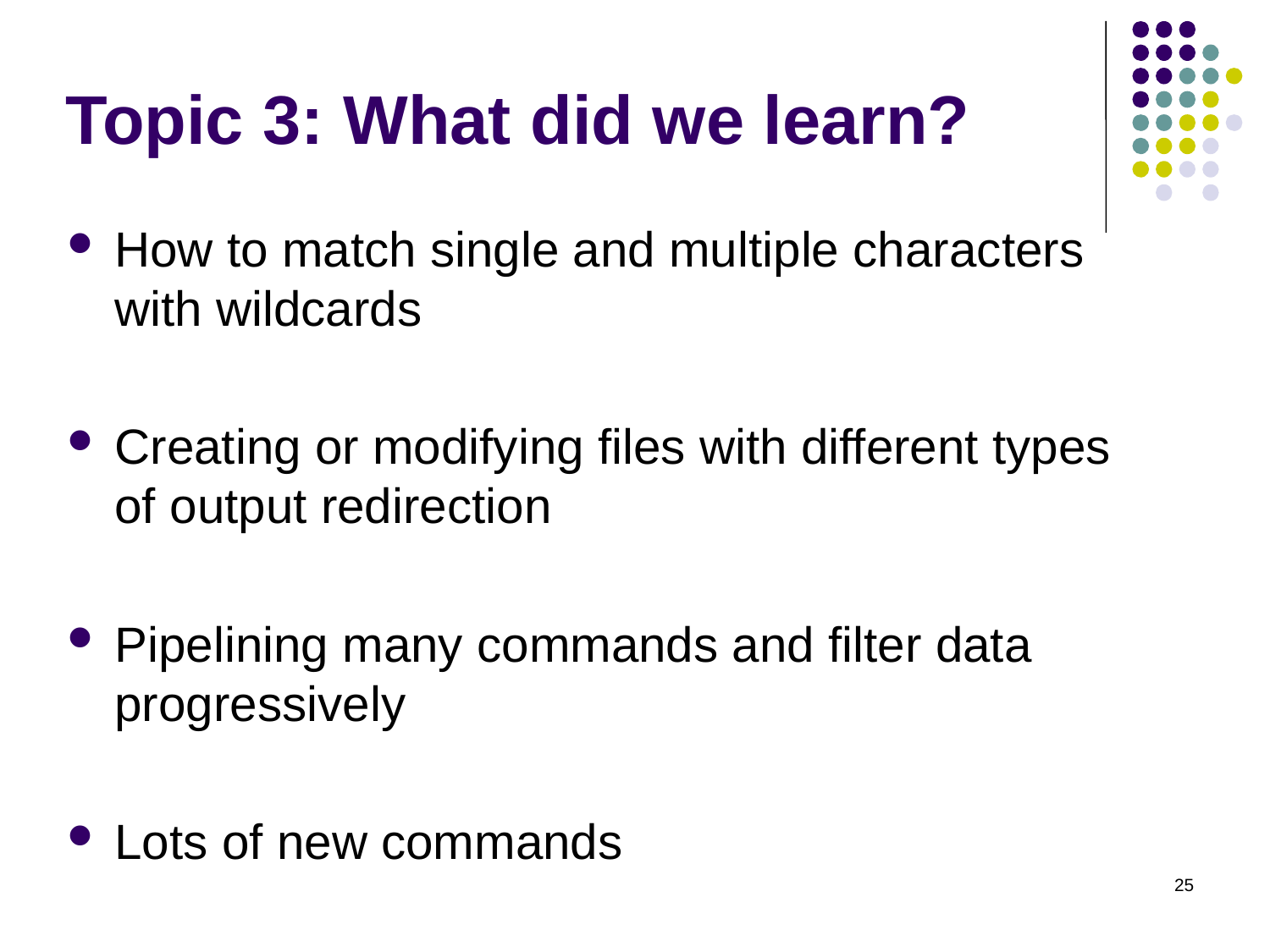

# Topic 3: What did we learn?
How to match single and multiple characters with wildcards

Creating or modifying files with different types of output redirection

Pipelining many commands and filter data progressively

Lots of new commands

25